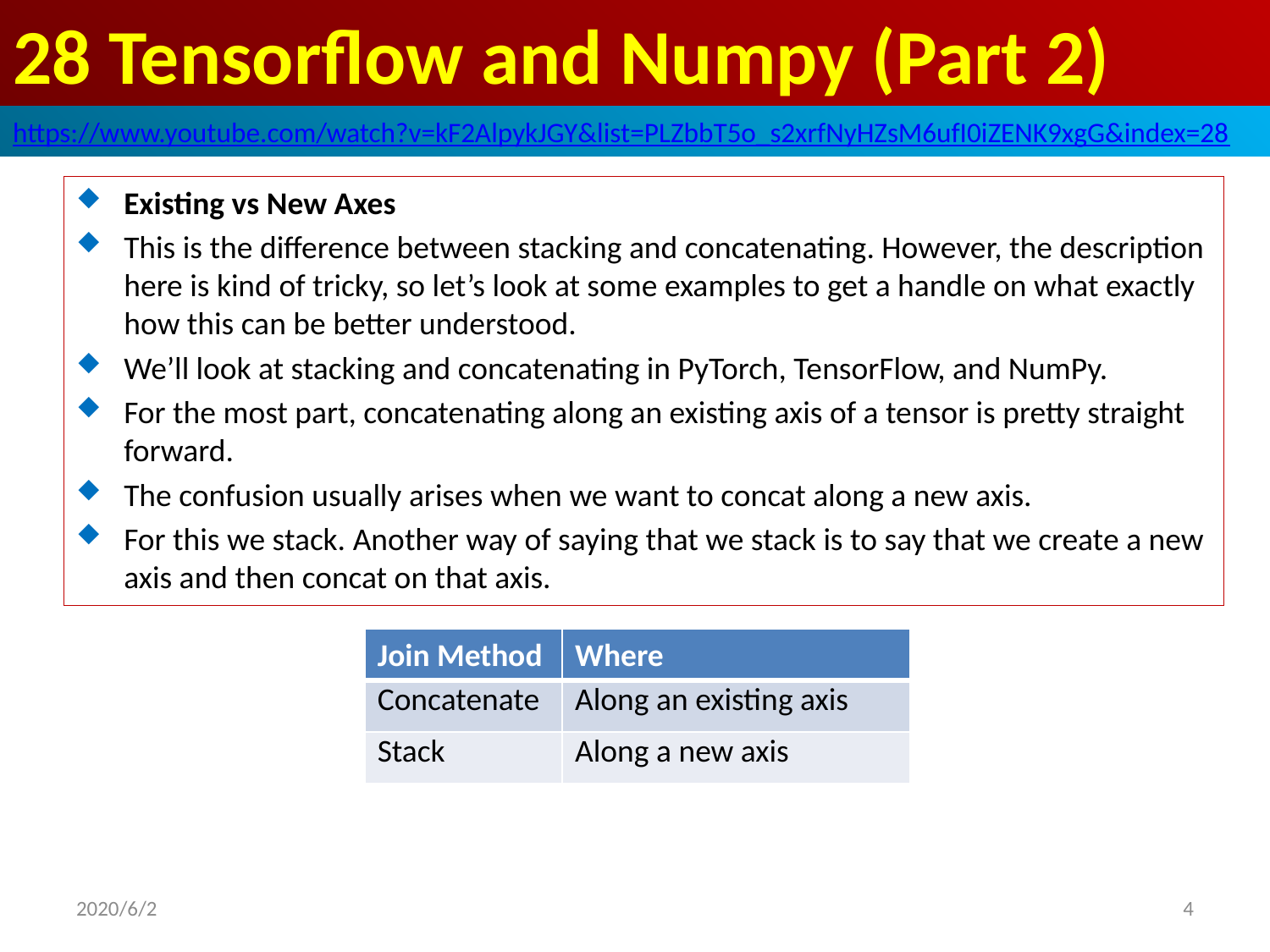

# 28 Tensorflow and Numpy (Part 2)
https://www.youtube.com/watch?v=kF2AlpykJGY&list=PLZbbT5o_s2xrfNyHZsM6ufI0iZENK9xgG&index=28
Existing vs New Axes
This is the difference between stacking and concatenating. However, the description here is kind of tricky, so let’s look at some examples to get a handle on what exactly how this can be better understood.
We’ll look at stacking and concatenating in PyTorch, TensorFlow, and NumPy.
For the most part, concatenating along an existing axis of a tensor is pretty straight forward.
The confusion usually arises when we want to concat along a new axis.
For this we stack. Another way of saying that we stack is to say that we create a new axis and then concat on that axis.
| Join Method | Where |
| --- | --- |
| Concatenate | Along an existing axis |
| Stack | Along a new axis |
2020/6/2
4